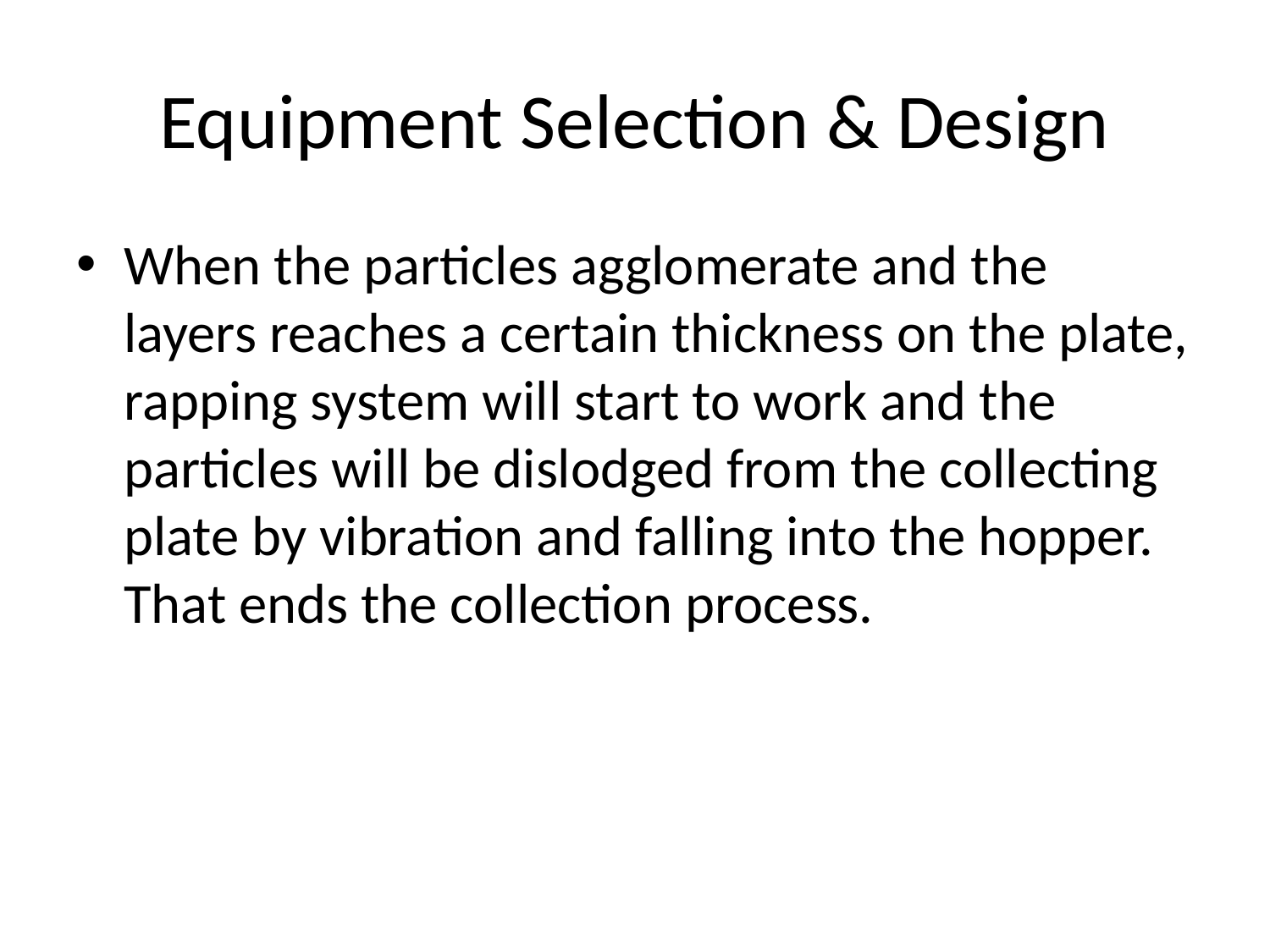

# Equipment Selection & Design
When the particles agglomerate and the layers reaches a certain thickness on the plate, rapping system will start to work and the particles will be dislodged from the collecting plate by vibration and falling into the hopper. That ends the collection process.